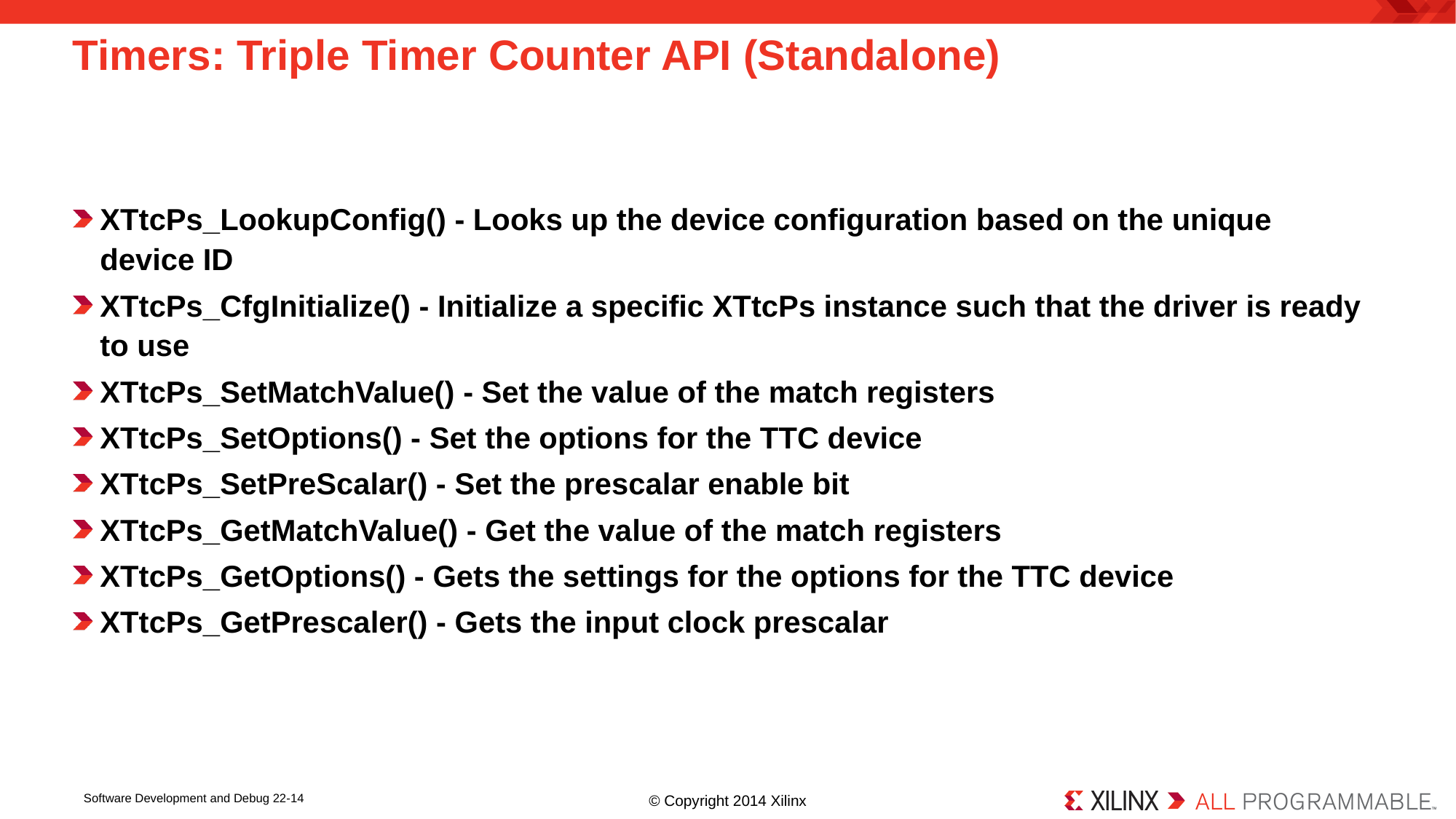

# Timers: Triple Timer Counter API (Standalone)
XTtcPs_LookupConfig() - Looks up the device configuration based on the unique device ID
XTtcPs_CfgInitialize() - Initialize a specific XTtcPs instance such that the driver is ready to use
XTtcPs_SetMatchValue() - Set the value of the match registers
XTtcPs_SetOptions() - Set the options for the TTC device
XTtcPs_SetPreScalar() - Set the prescalar enable bit
XTtcPs_GetMatchValue() - Get the value of the match registers
XTtcPs_GetOptions() - Gets the settings for the options for the TTC device
XTtcPs_GetPrescaler() - Gets the input clock prescalar

Software Development and Debug 22-14
© Copyright 2014 Xilinx